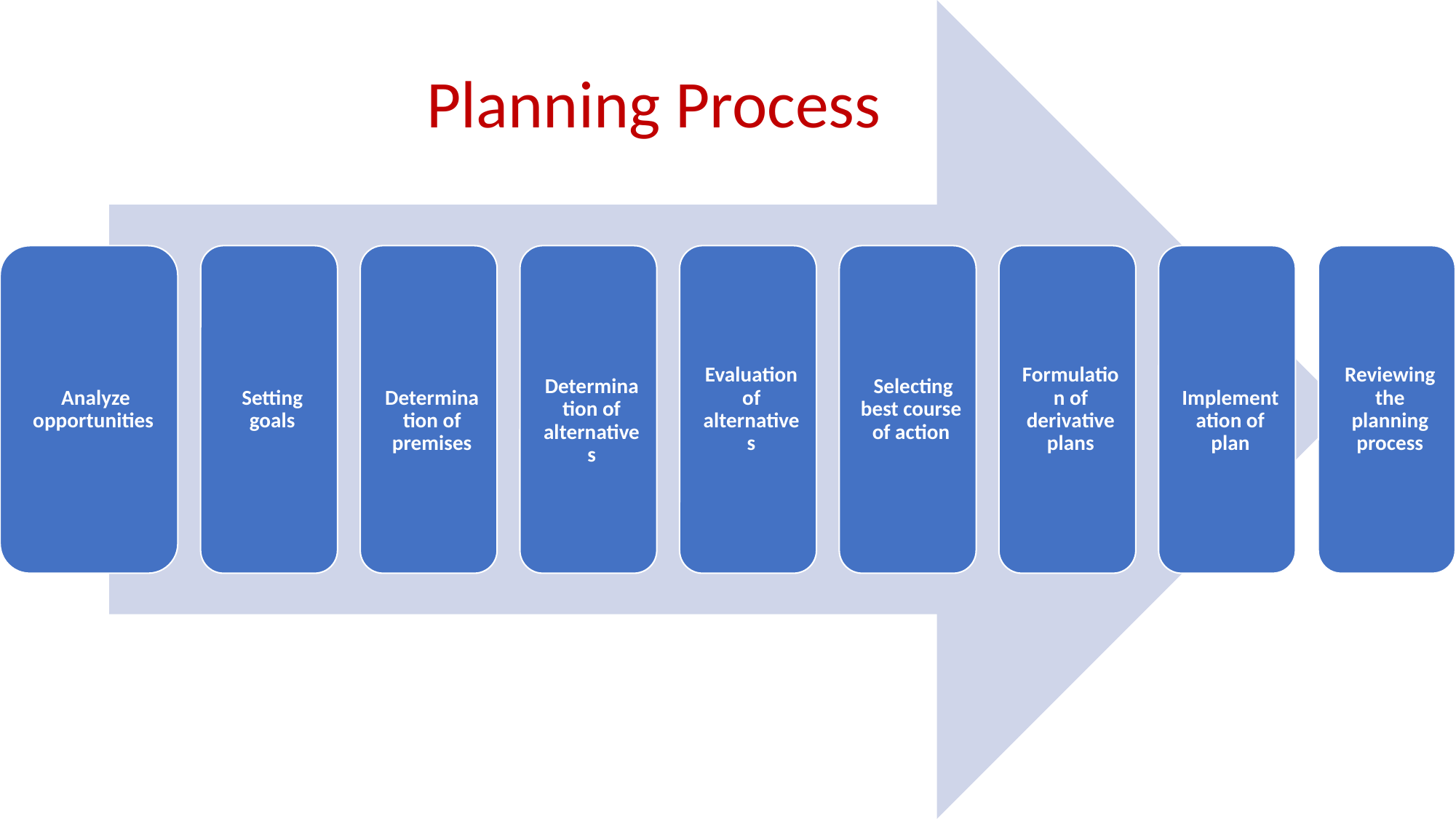

Analyze opportunities
Setting goals
 Determination of premises
 Determination of alternatives
Evaluation of alternatives
 Selecting best course of action
Formulation of derivative plans
 Implementation of plan
Reviewing the planning process
# Planning Process